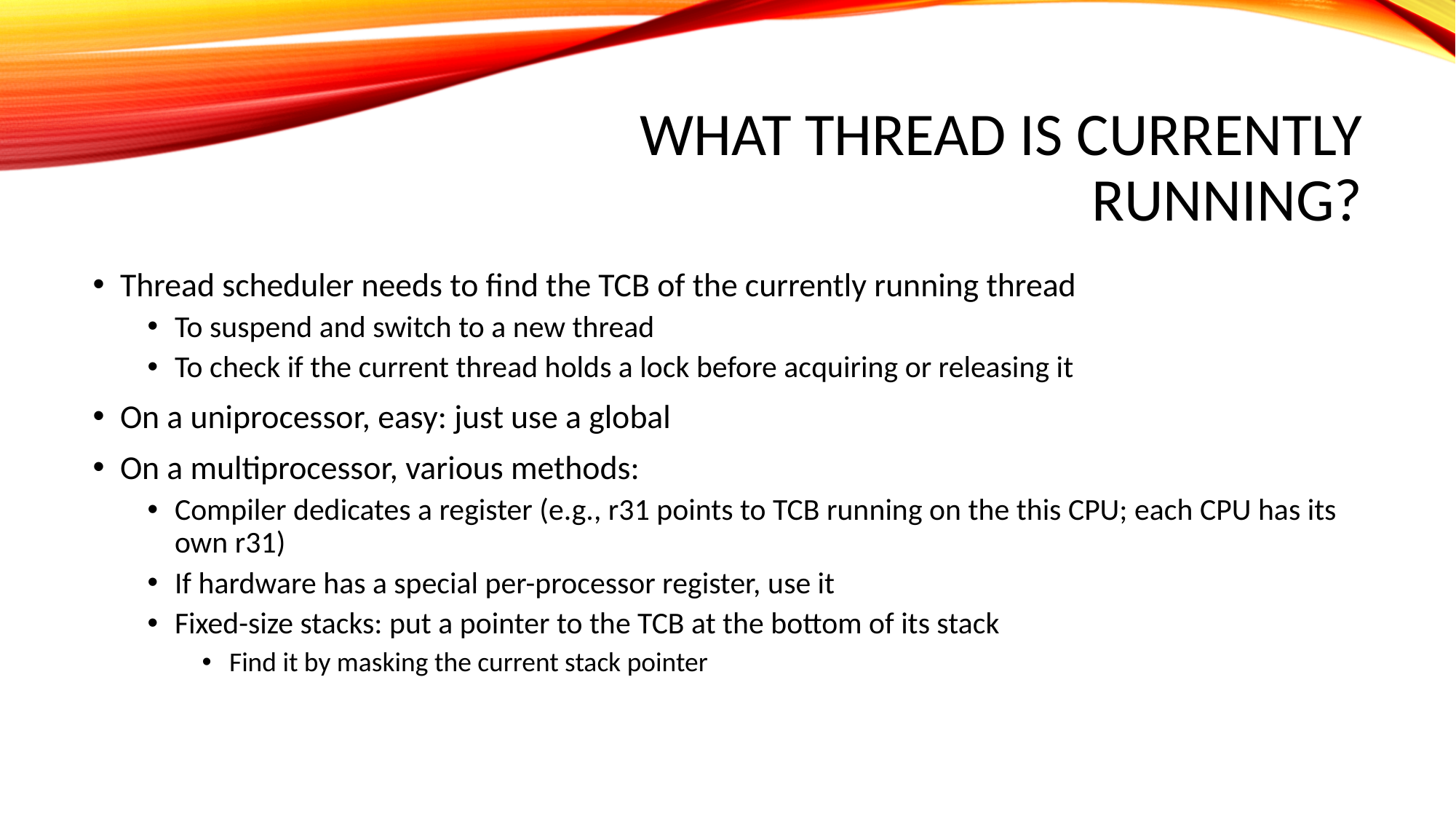

# What thread is currently running?
Thread scheduler needs to find the TCB of the currently running thread
To suspend and switch to a new thread
To check if the current thread holds a lock before acquiring or releasing it
On a uniprocessor, easy: just use a global
On a multiprocessor, various methods:
Compiler dedicates a register (e.g., r31 points to TCB running on the this CPU; each CPU has its own r31)
If hardware has a special per-processor register, use it
Fixed-size stacks: put a pointer to the TCB at the bottom of its stack
Find it by masking the current stack pointer